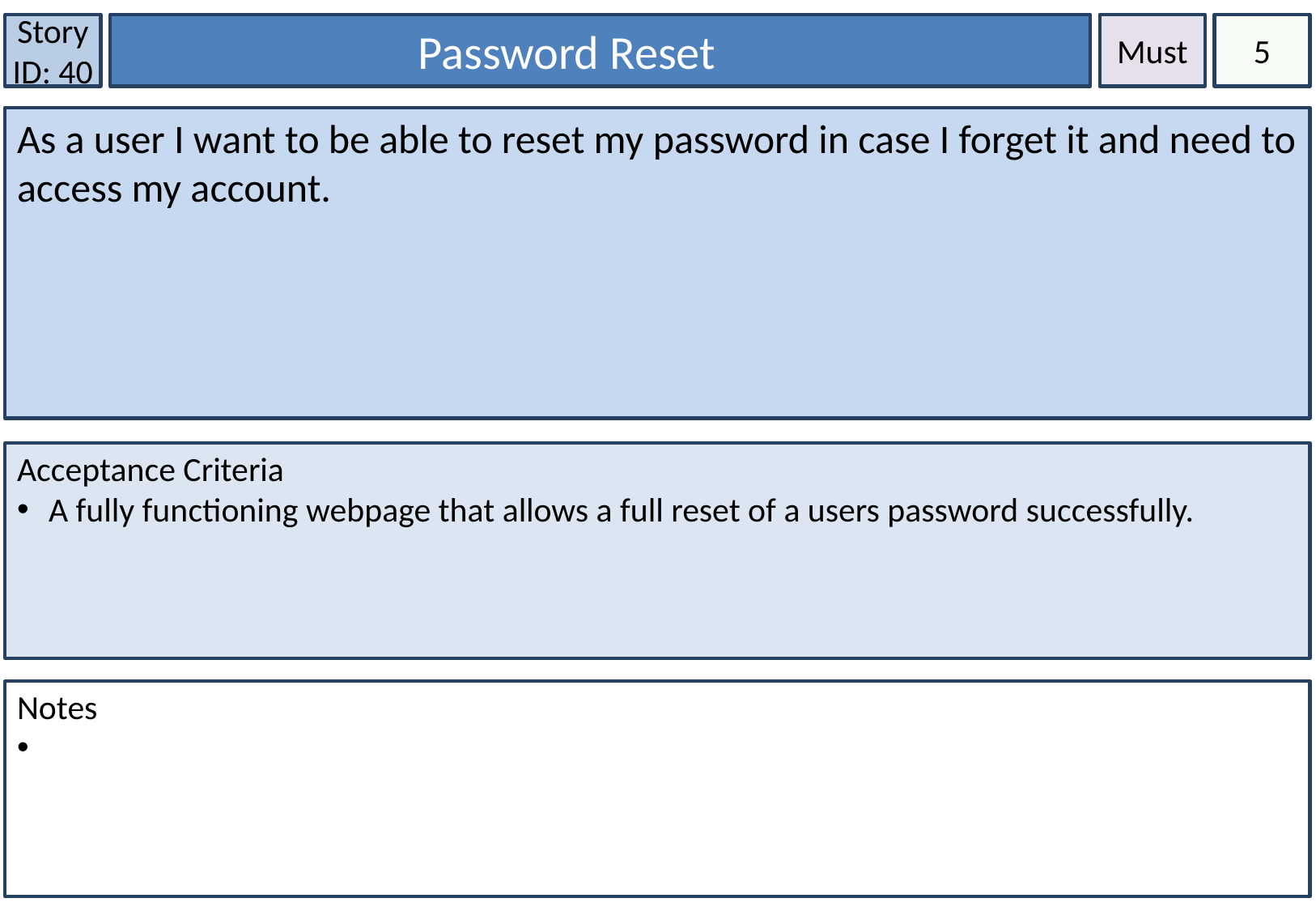

Story ID: 40
Password Reset
Must
5
As a user I want to be able to reset my password in case I forget it and need to access my account.
Acceptance Criteria
 A fully functioning webpage that allows a full reset of a users password successfully.
Notes